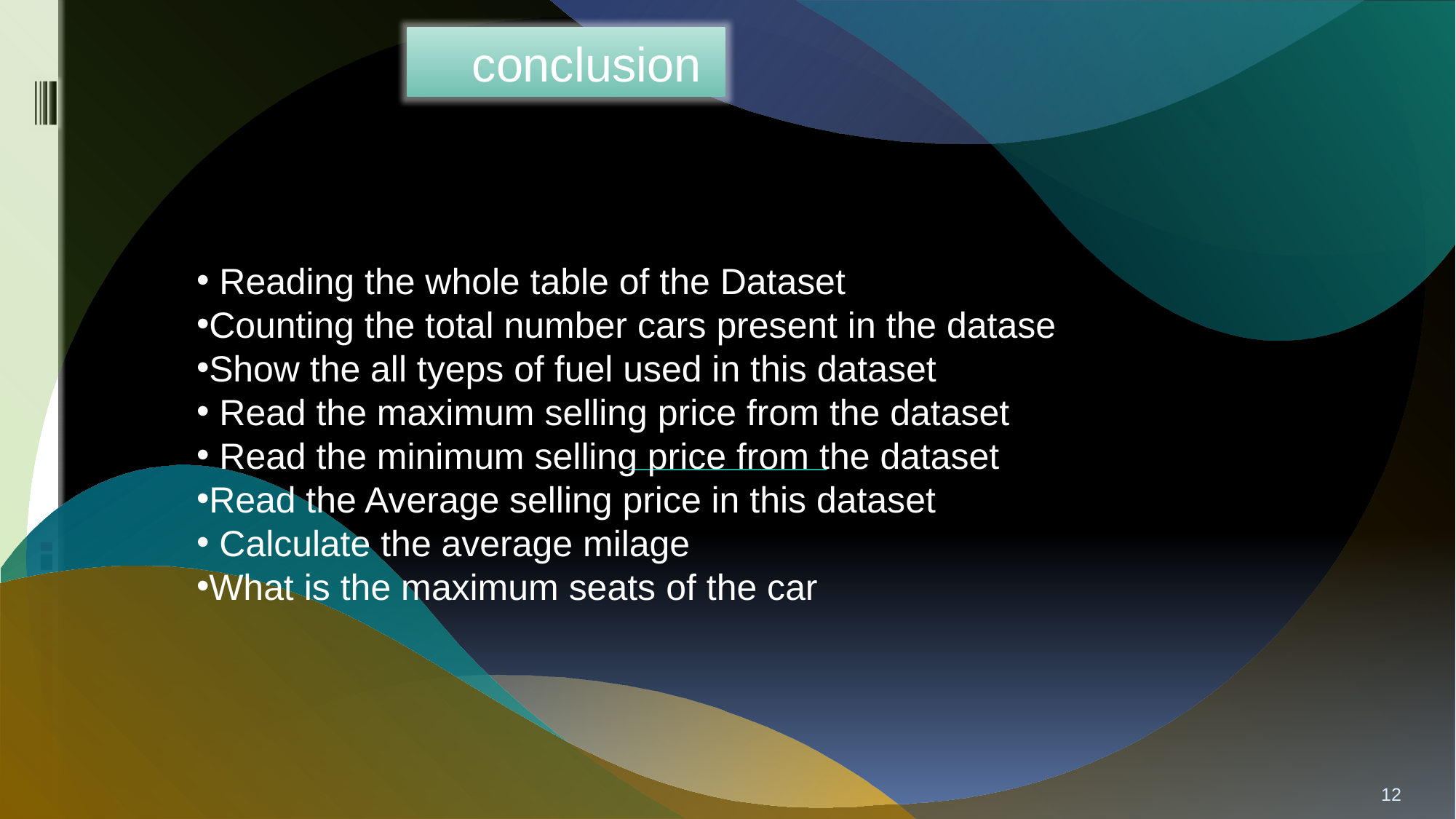

conclusion
 Reading the whole table of the Dataset
Counting the total number cars present in the datase
Show the all tyeps of fuel used in this dataset
 Read the maximum selling price from the dataset
 Read the minimum selling price from the dataset
Read the Average selling price in this dataset
 Calculate the average milage
What is the maximum seats of the car

12